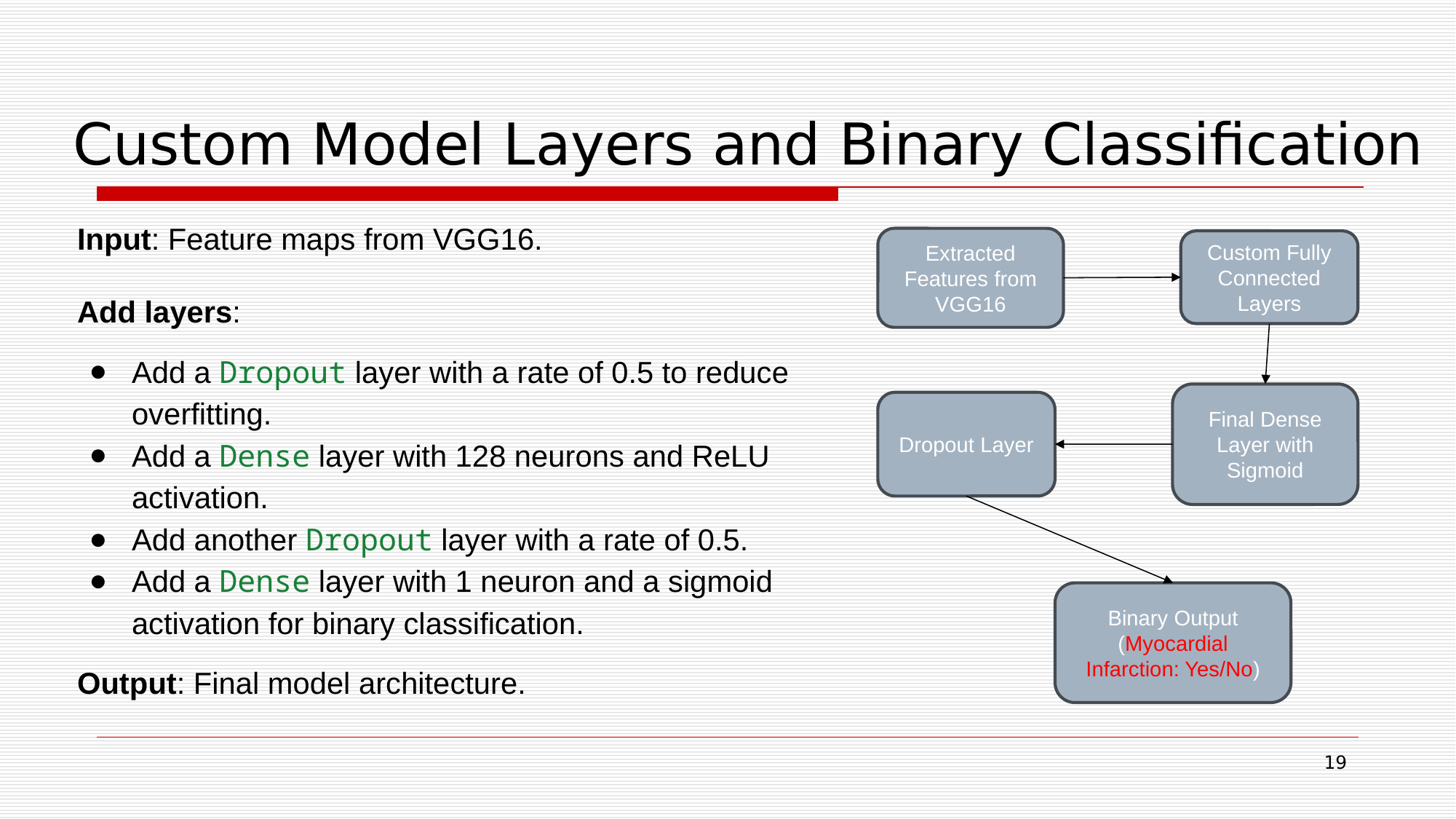

# Custom Model Layers and Binary Classification
Input: Feature maps from VGG16.

Add layers:
Add a Dropout layer with a rate of 0.5 to reduce overfitting.
Add a Dense layer with 128 neurons and ReLU activation.
Add another Dropout layer with a rate of 0.5.
Add a Dense layer with 1 neuron and a sigmoid activation for binary classification.
Output: Final model architecture.
Extracted Features from VGG16
Custom Fully Connected Layers
Final Dense Layer with Sigmoid
Dropout Layer
Binary Output (Myocardial Infarction: Yes/No)
19